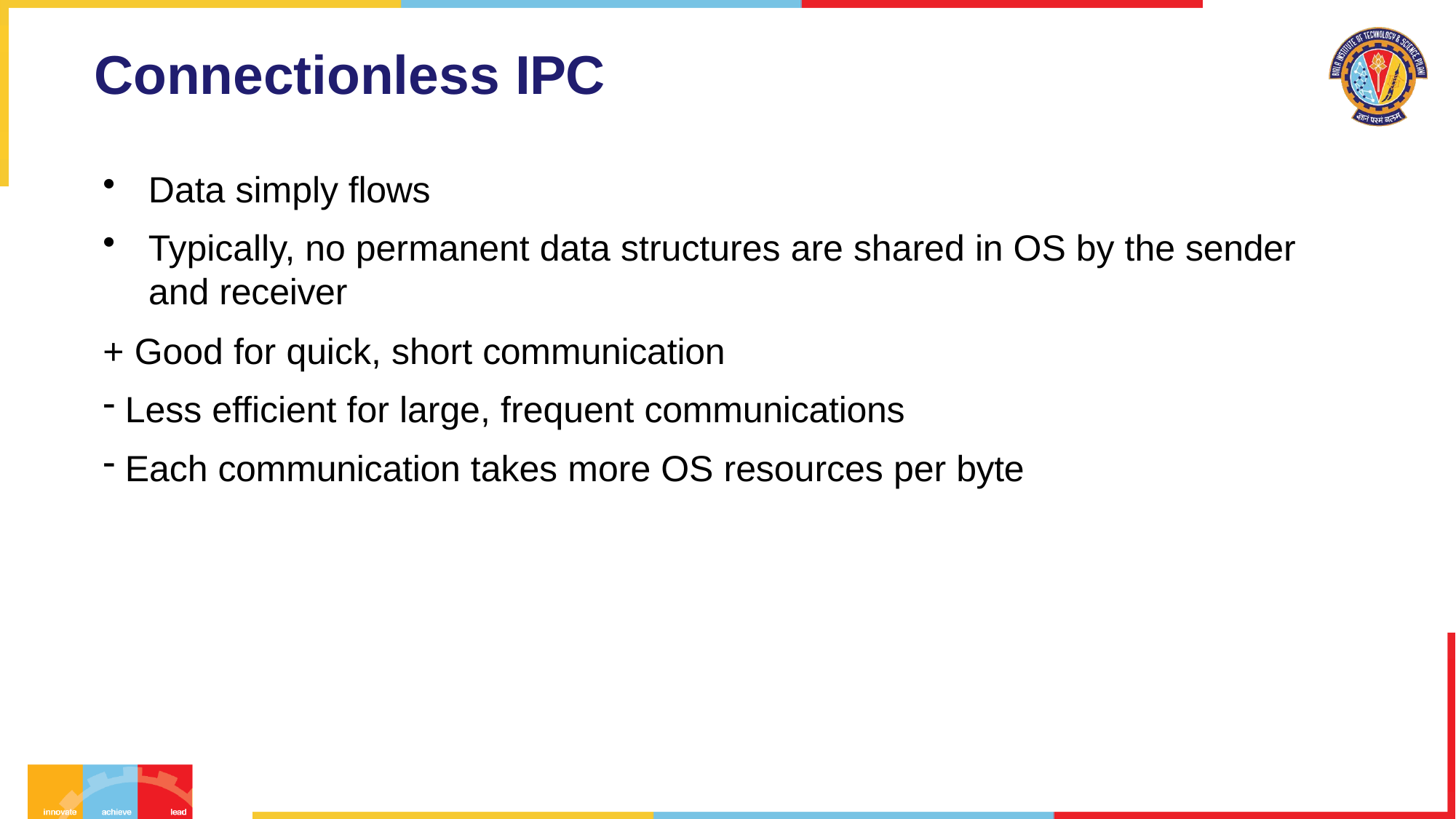

# Connectionless IPC
Data simply flows
Typically, no permanent data structures are shared in OS by the sender
and receiver
+ Good for quick, short communication
Less efficient for large, frequent communications
Each communication takes more OS resources per byte